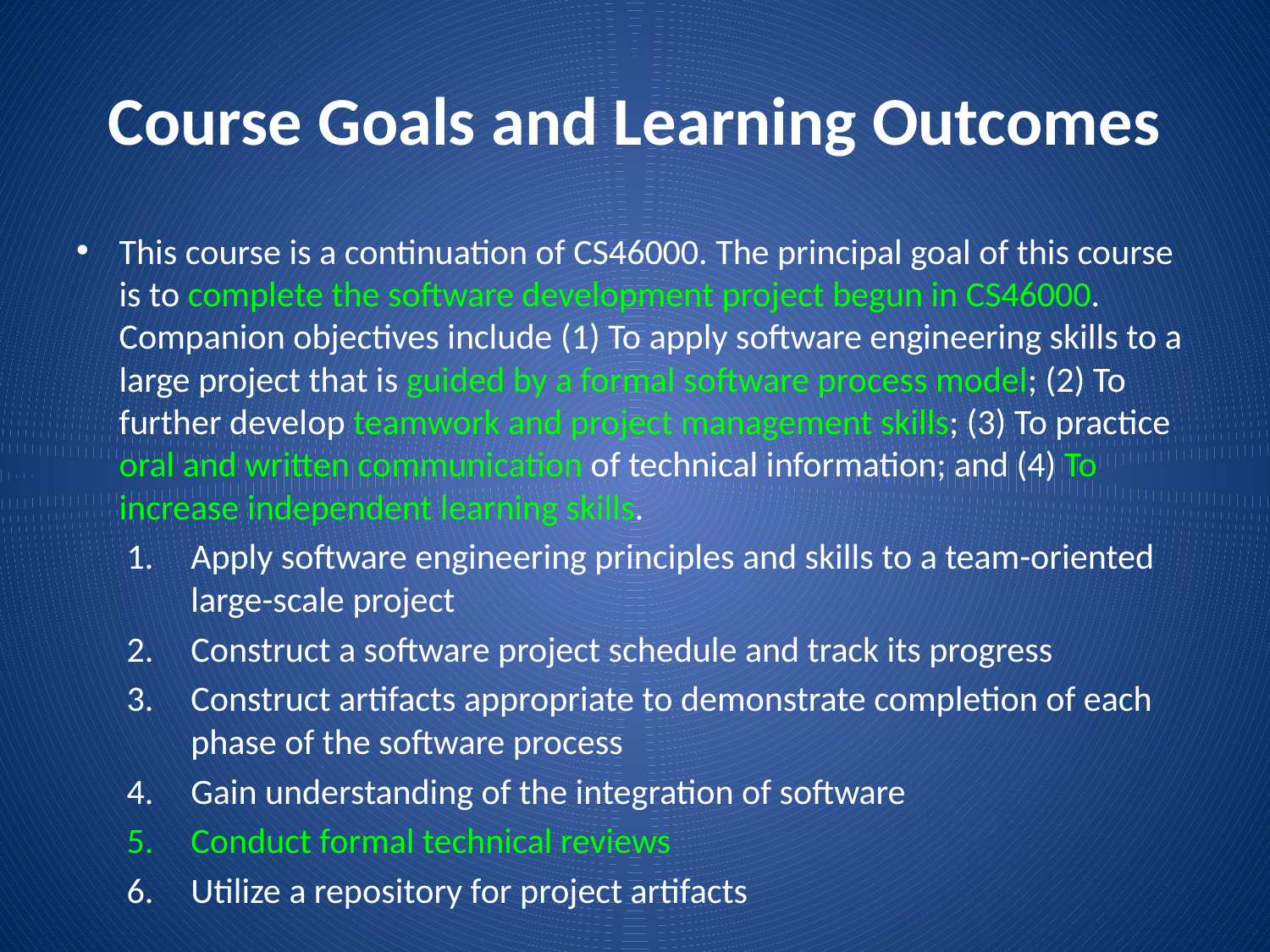

# Course Goals and Learning Outcomes
This course is a continuation of CS46000. The principal goal of this course is to complete the software development project begun in CS46000.  Companion objectives include (1) To apply software engineering skills to a large project that is guided by a formal software process model; (2) To further develop teamwork and project management skills; (3) To practice oral and written communication of technical information; and (4) To increase independent learning skills.
Apply software engineering principles and skills to a team-oriented large-scale project
Construct a software project schedule and track its progress
Construct artifacts appropriate to demonstrate completion of each phase of the software process
Gain understanding of the integration of software
Conduct formal technical reviews
Utilize a repository for project artifacts